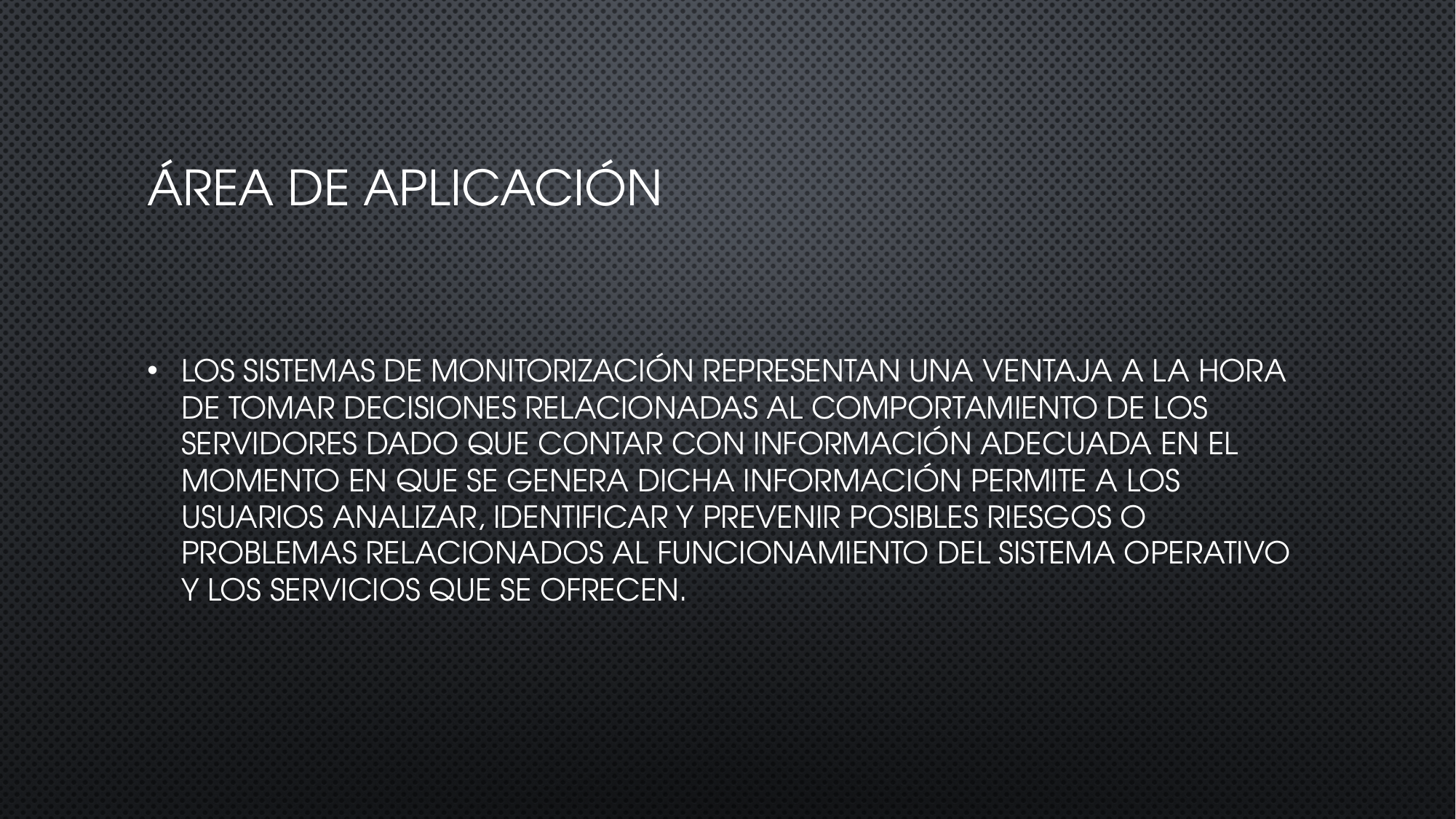

# Área de aplicación
Los sistemas de monitorización representan una ventaja a la hora de tomar decisiones relacionadas al comportamiento de los servidores dado que contar con información adecuada en el momento en que se genera dicha información permite a los usuarios analizar, identificar y prevenir posibles riesgos o problemas relacionados al funcionamiento del sistema operativo y los servicios que se ofrecen.